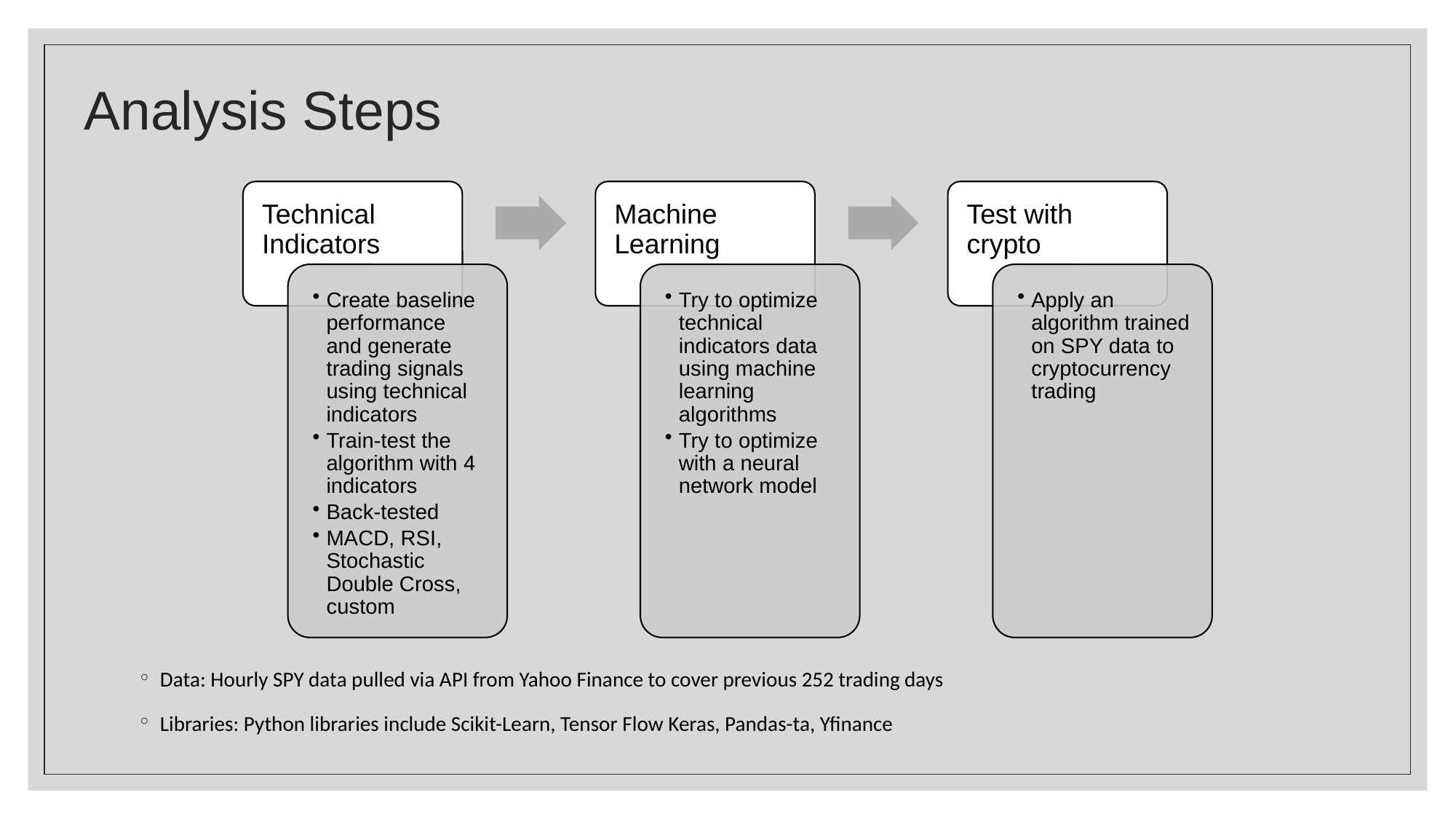

# Analysis Steps
Technical Indicators
Create baseline performance  and generate trading signals  using technical indicators
Train-test the algorithm with 4 indicators
Back-tested
MACD, RSI, Stochastic Double Cross, custom

Machine Learning
Try to optimize technical indicators data using machine learning algorithms
Try to optimize with a neural network model

Test with crypto
Apply an algorithm trained on SPY data to cryptocurrency trading
Data: Hourly SPY data pulled via API from Yahoo Finance to cover previous 252 trading days
Libraries: Python libraries include Scikit-Learn, Tensor Flow Keras, Pandas-ta, Yfinance